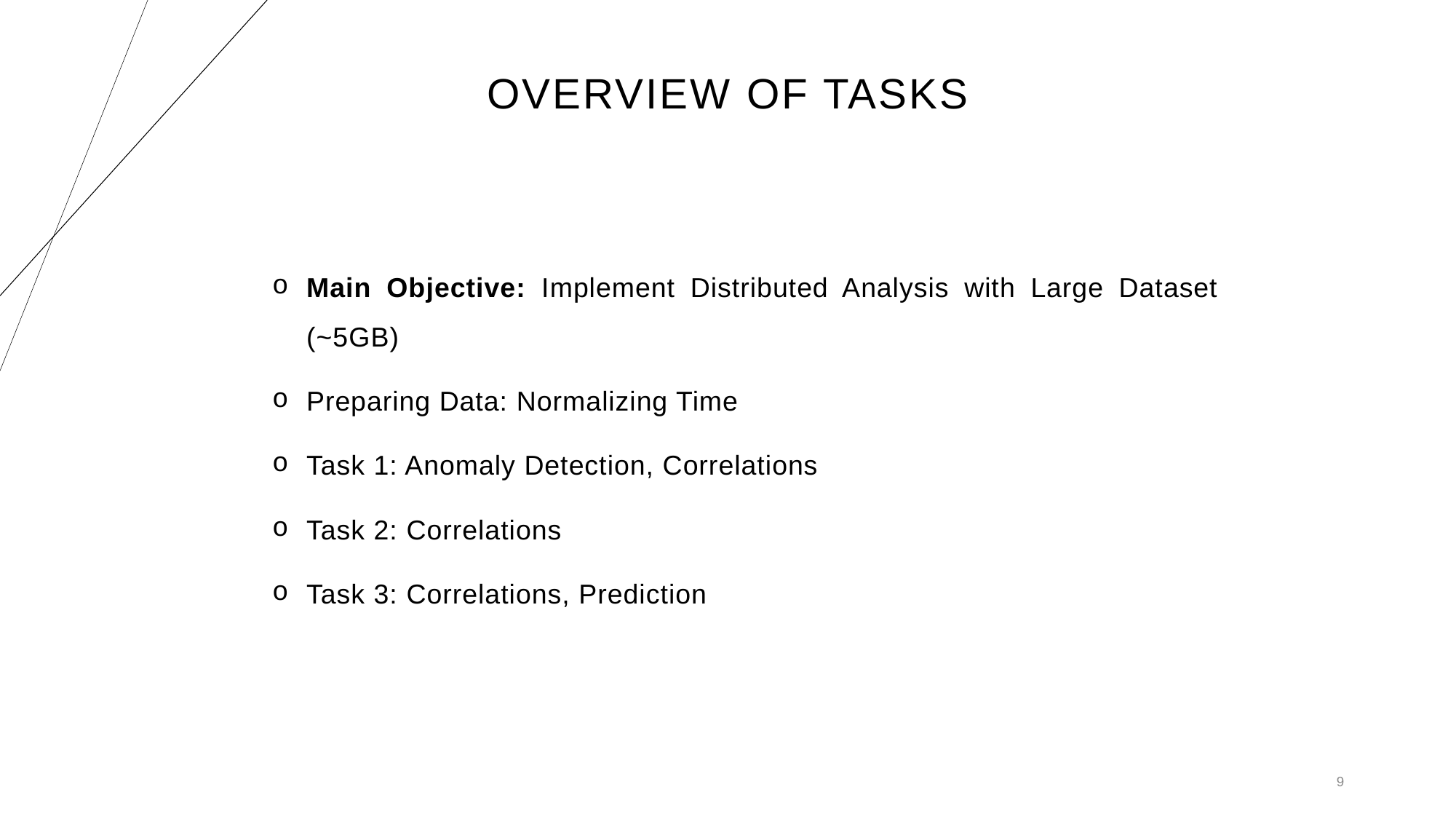

# OVERVIEW OF TASKS
Main Objective: Implement Distributed Analysis with Large Dataset (~5GB)
Preparing Data: Normalizing Time
Task 1: Anomaly Detection, Correlations
Task 2: Correlations
Task 3: Correlations, Prediction

9